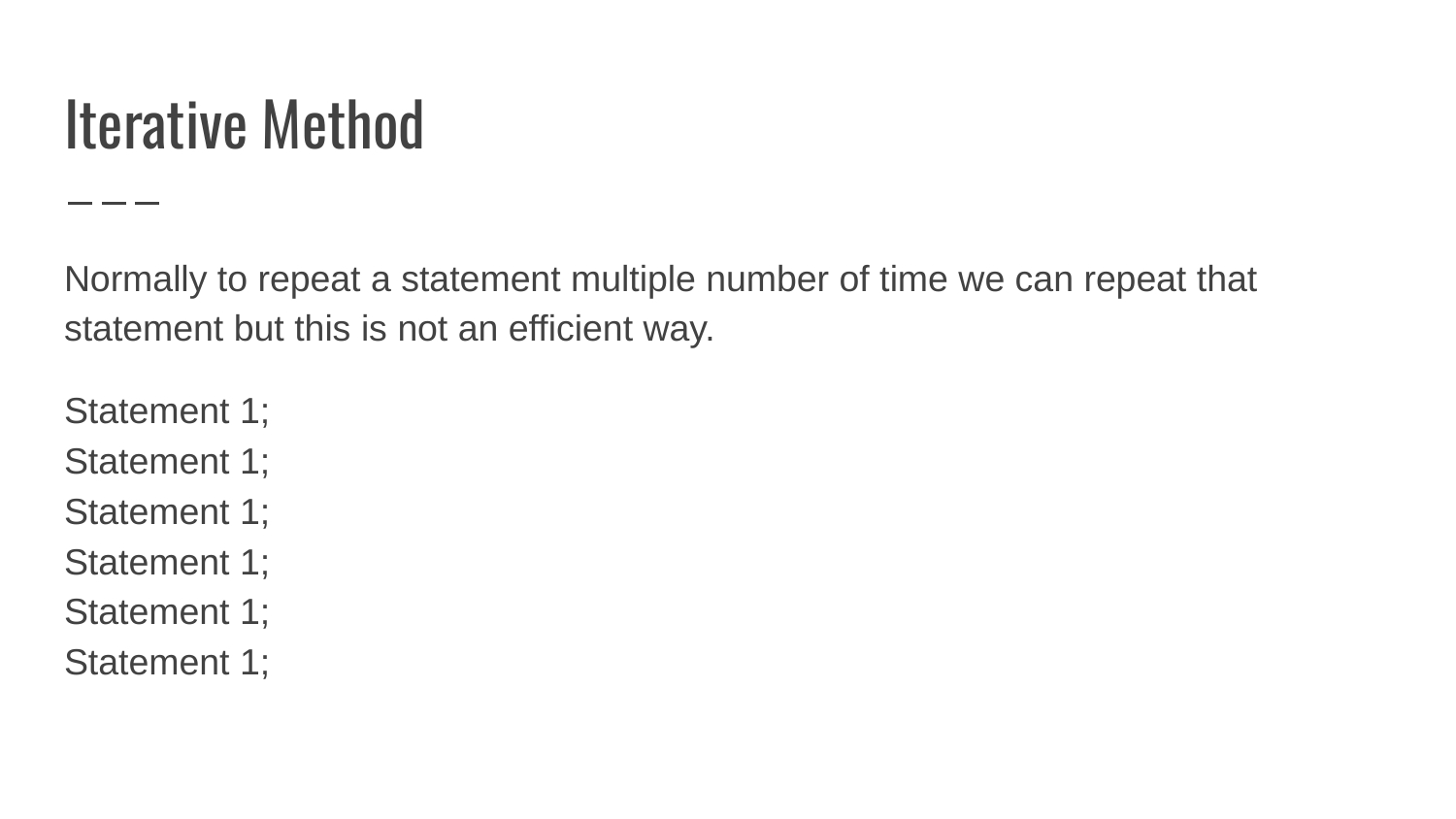

# Iterative Method
Normally to repeat a statement multiple number of time we can repeat that statement but this is not an efficient way.
Statement 1;
Statement 1;
Statement 1;
Statement 1;
Statement 1;
Statement 1;